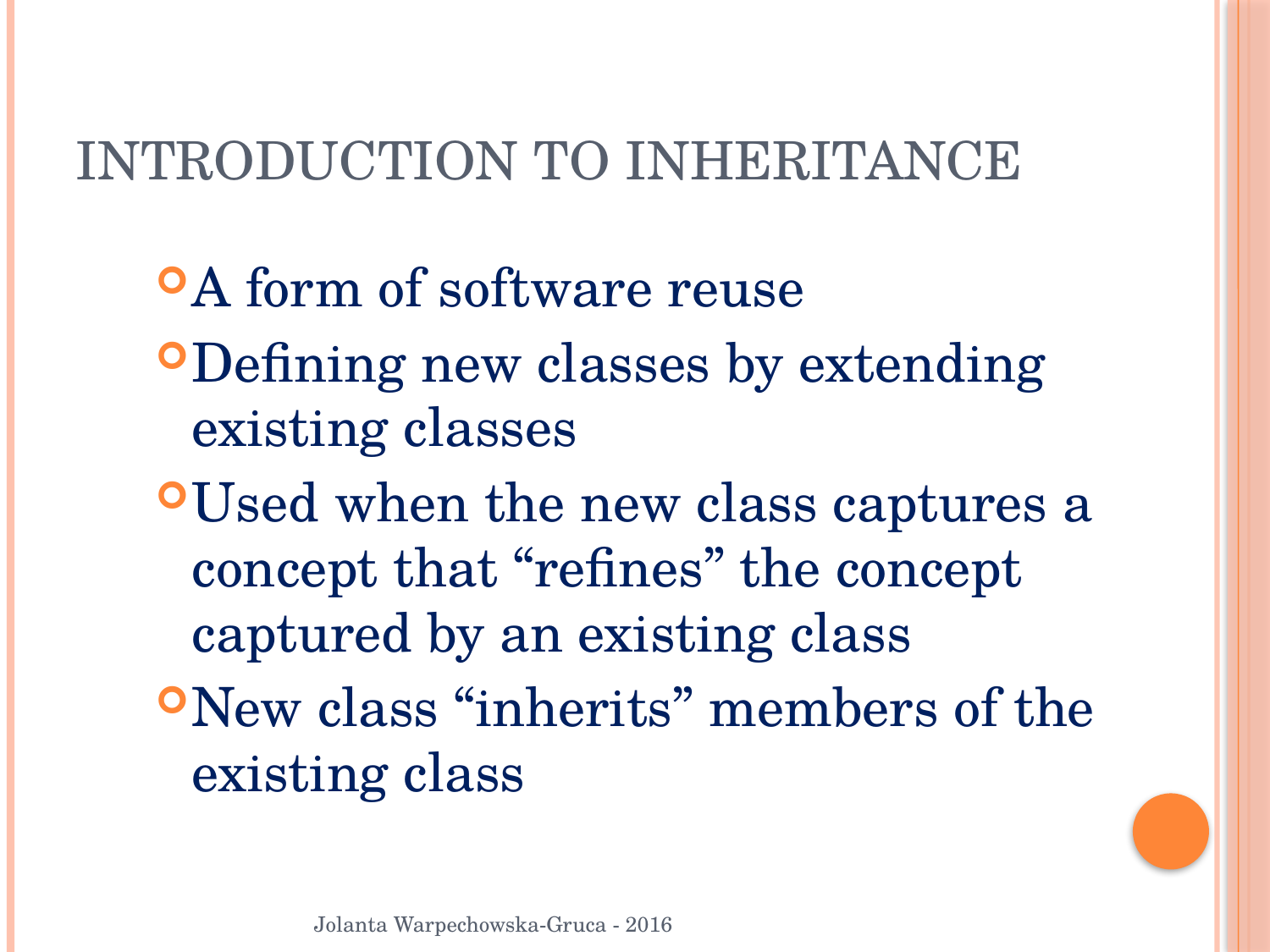

# Introduction to Inheritance
A form of software reuse
Defining new classes by extending existing classes
Used when the new class captures a concept that “refines” the concept captured by an existing class
New class “inherits” members of the existing class
Jolanta Warpechowska-Gruca - 2016